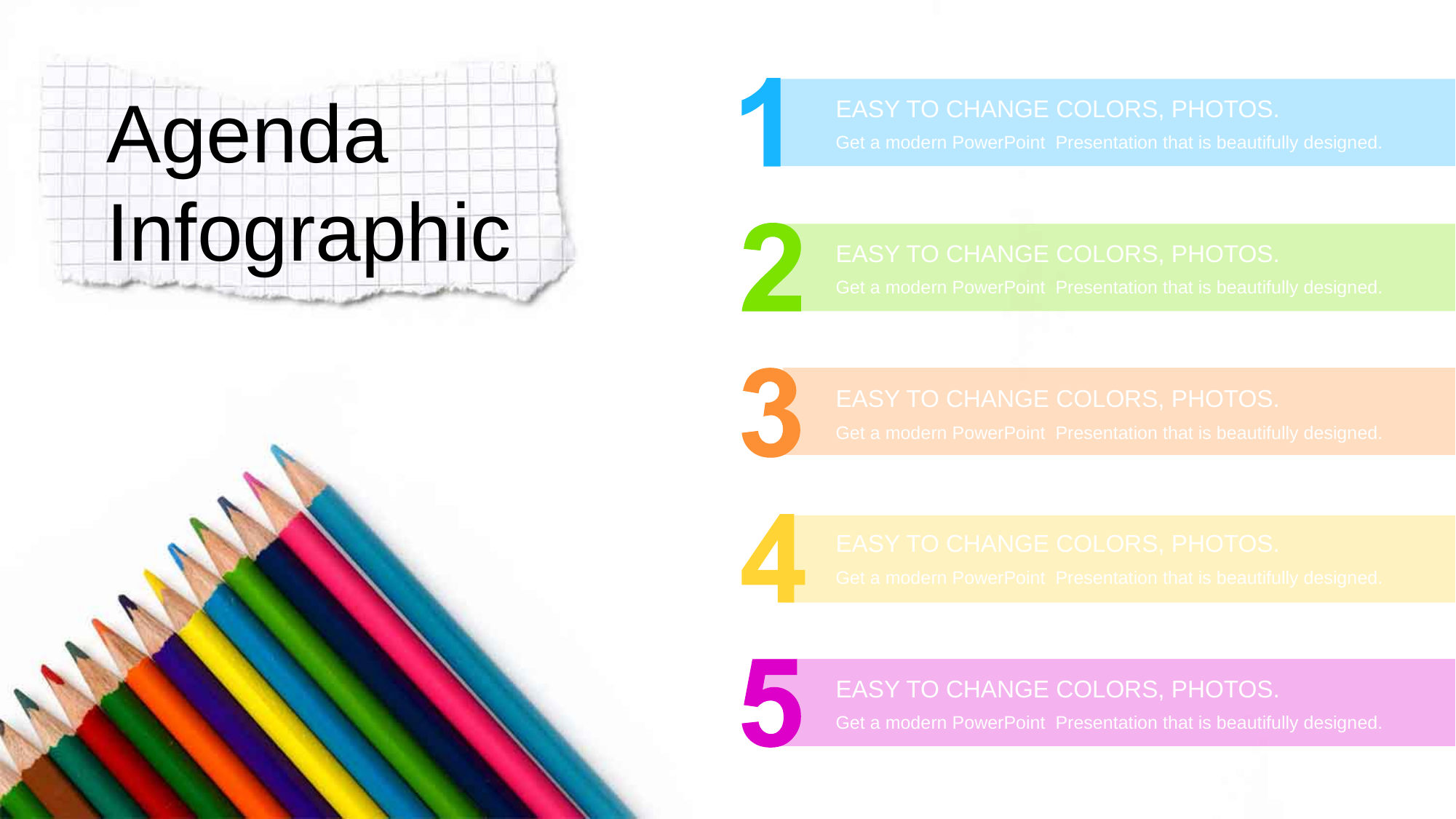

Agenda Infographic

EASY TO CHANGE COLORS, PHOTOS.
Get a modern PowerPoint  Presentation that is beautifully designed.

EASY TO CHANGE COLORS, PHOTOS.
Get a modern PowerPoint  Presentation that is beautifully designed.

EASY TO CHANGE COLORS, PHOTOS.
Get a modern PowerPoint  Presentation that is beautifully designed.

EASY TO CHANGE COLORS, PHOTOS.
Get a modern PowerPoint  Presentation that is beautifully designed.

EASY TO CHANGE COLORS, PHOTOS.
Get a modern PowerPoint  Presentation that is beautifully designed.